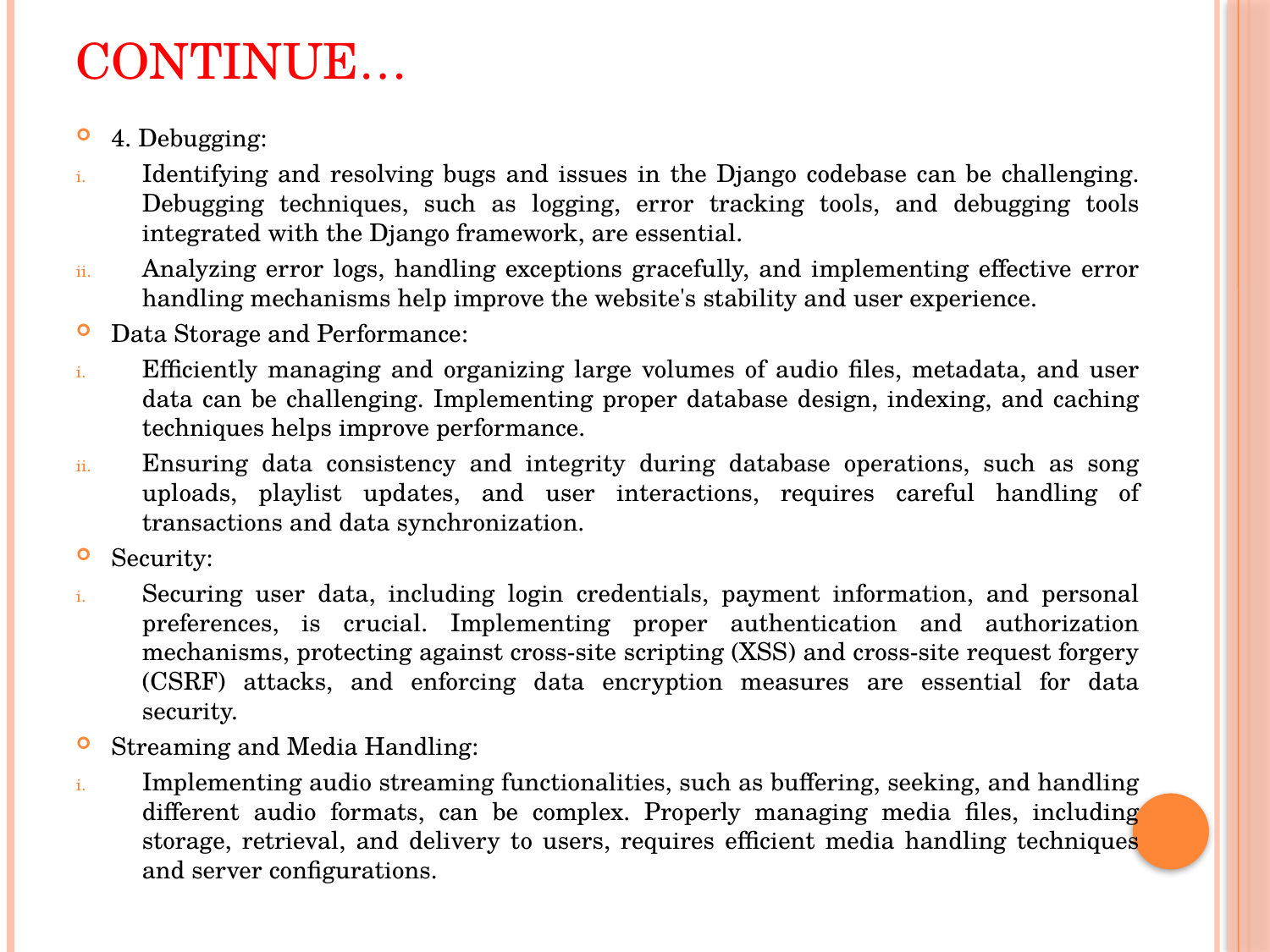

# CONTINUE…
4. Debugging:
Identifying and resolving bugs and issues in the Django codebase can be challenging. Debugging techniques, such as logging, error tracking tools, and debugging tools integrated with the Django framework, are essential.
Analyzing error logs, handling exceptions gracefully, and implementing effective error handling mechanisms help improve the website's stability and user experience.
Data Storage and Performance:
Efficiently managing and organizing large volumes of audio files, metadata, and user data can be challenging. Implementing proper database design, indexing, and caching techniques helps improve performance.
Ensuring data consistency and integrity during database operations, such as song uploads, playlist updates, and user interactions, requires careful handling of transactions and data synchronization.
Security:
Securing user data, including login credentials, payment information, and personal preferences, is crucial. Implementing proper authentication and authorization mechanisms, protecting against cross-site scripting (XSS) and cross-site request forgery (CSRF) attacks, and enforcing data encryption measures are essential for data security.
Streaming and Media Handling:
Implementing audio streaming functionalities, such as buffering, seeking, and handling different audio formats, can be complex. Properly managing media files, including storage, retrieval, and delivery to users, requires efficient media handling techniques and server configurations.